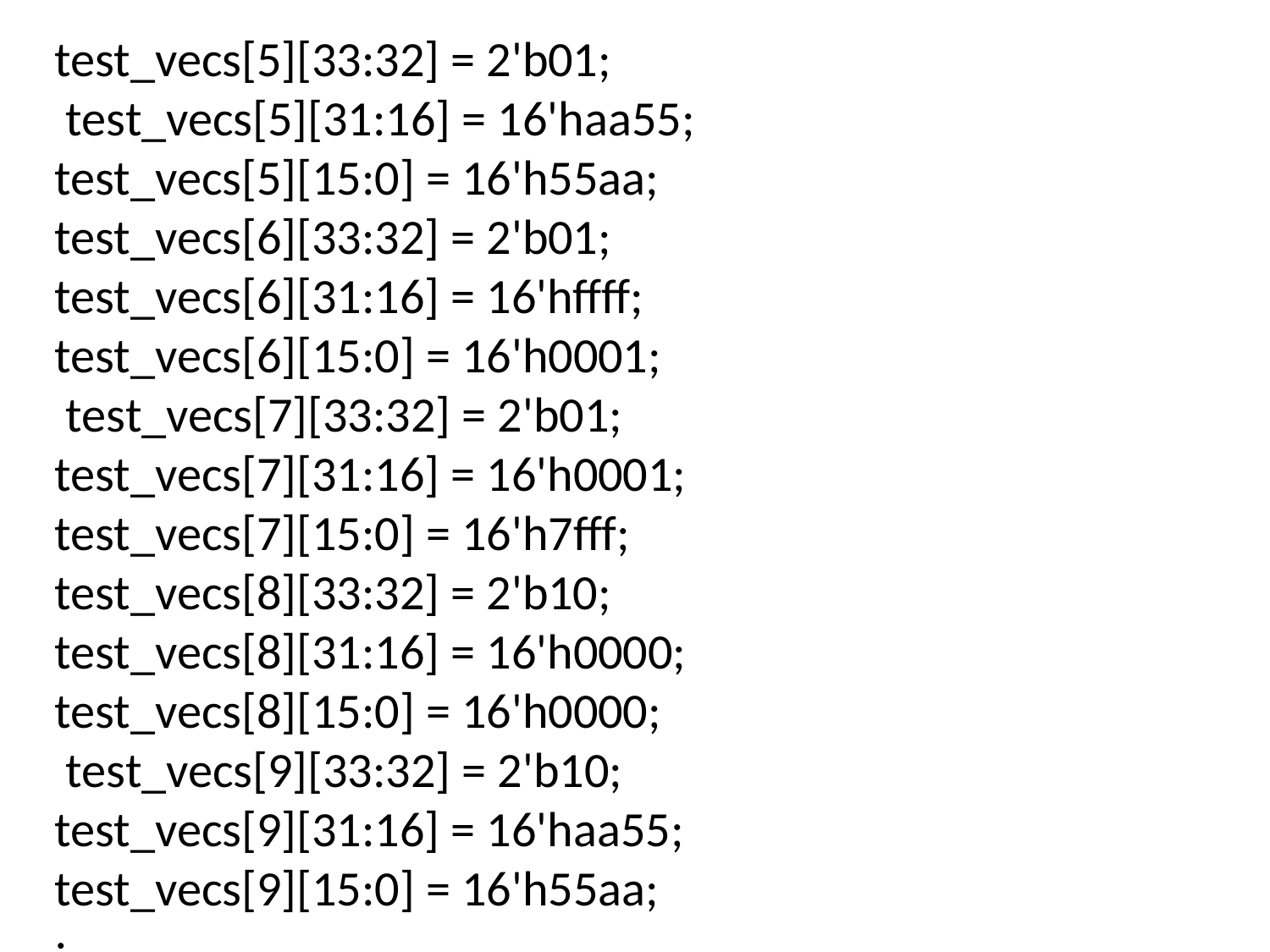

test_vecs[5][33:32] = 2'b01;
 test_vecs[5][31:16] = 16'haa55;
test_vecs[5][15:0] = 16'h55aa;
test_vecs[6][33:32] = 2'b01;
test_vecs[6][31:16] = 16'hffff;
test_vecs[6][15:0] = 16'h0001;
 test_vecs[7][33:32] = 2'b01;
test_vecs[7][31:16] = 16'h0001;
test_vecs[7][15:0] = 16'h7fff;
test_vecs[8][33:32] = 2'b10;
test_vecs[8][31:16] = 16'h0000;
test_vecs[8][15:0] = 16'h0000;
 test_vecs[9][33:32] = 2'b10;
test_vecs[9][31:16] = 16'haa55;
test_vecs[9][15:0] = 16'h55aa;
;